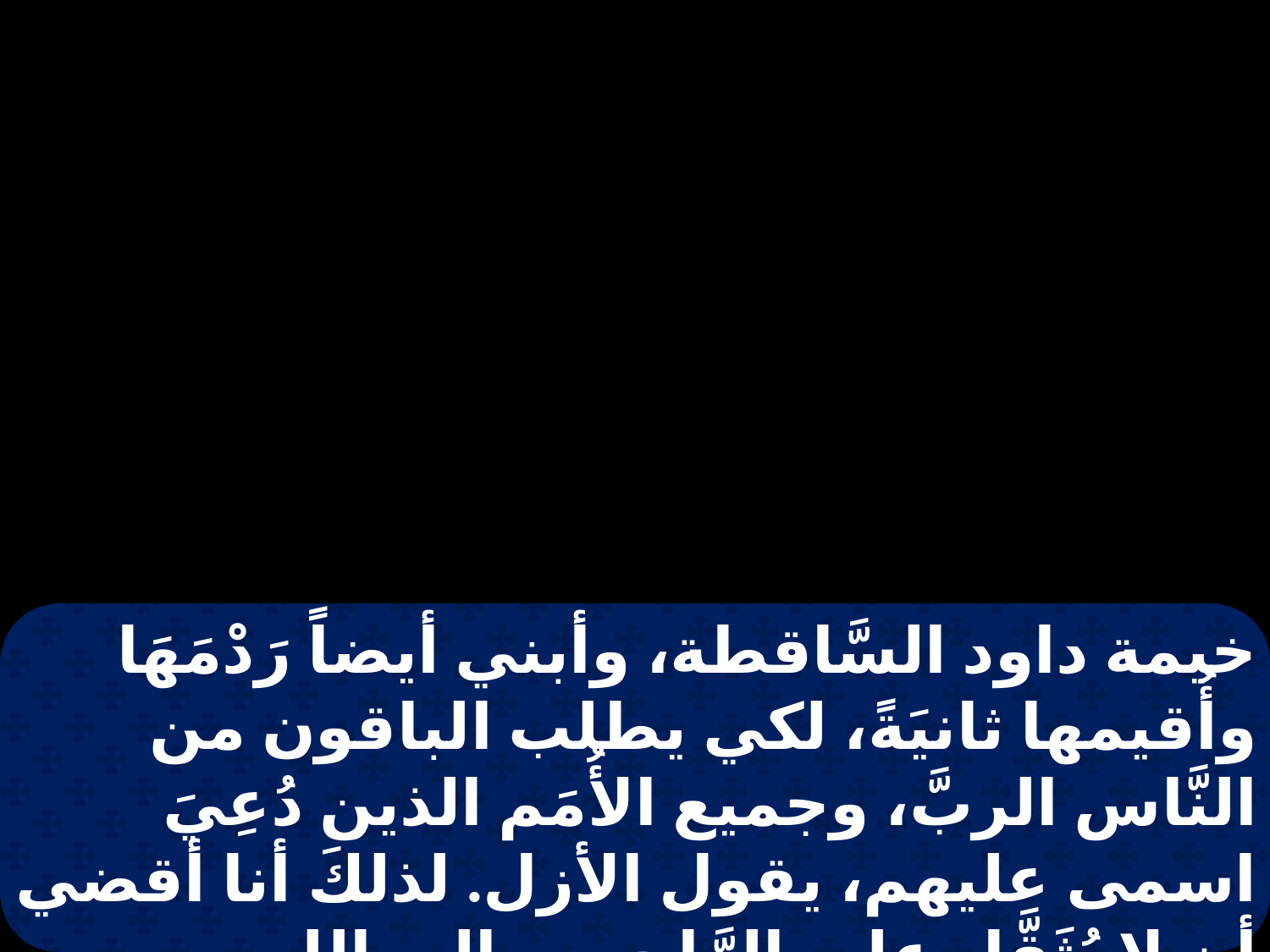

خيمة داود السَّاقطة، وأبني أيضاً رَدْمَهَا وأُقيمها ثانيَةً، لكي يطلب الباقون من النَّاس الربَّ، وجميع الأُمَم الذين دُعِيَ اسمى عليهم، يقول الأزل. لذلكَ أنا أقضي أن لا يُثَقَّل على الرَّاجعين إلى اللهِ من الأُمَم، بل